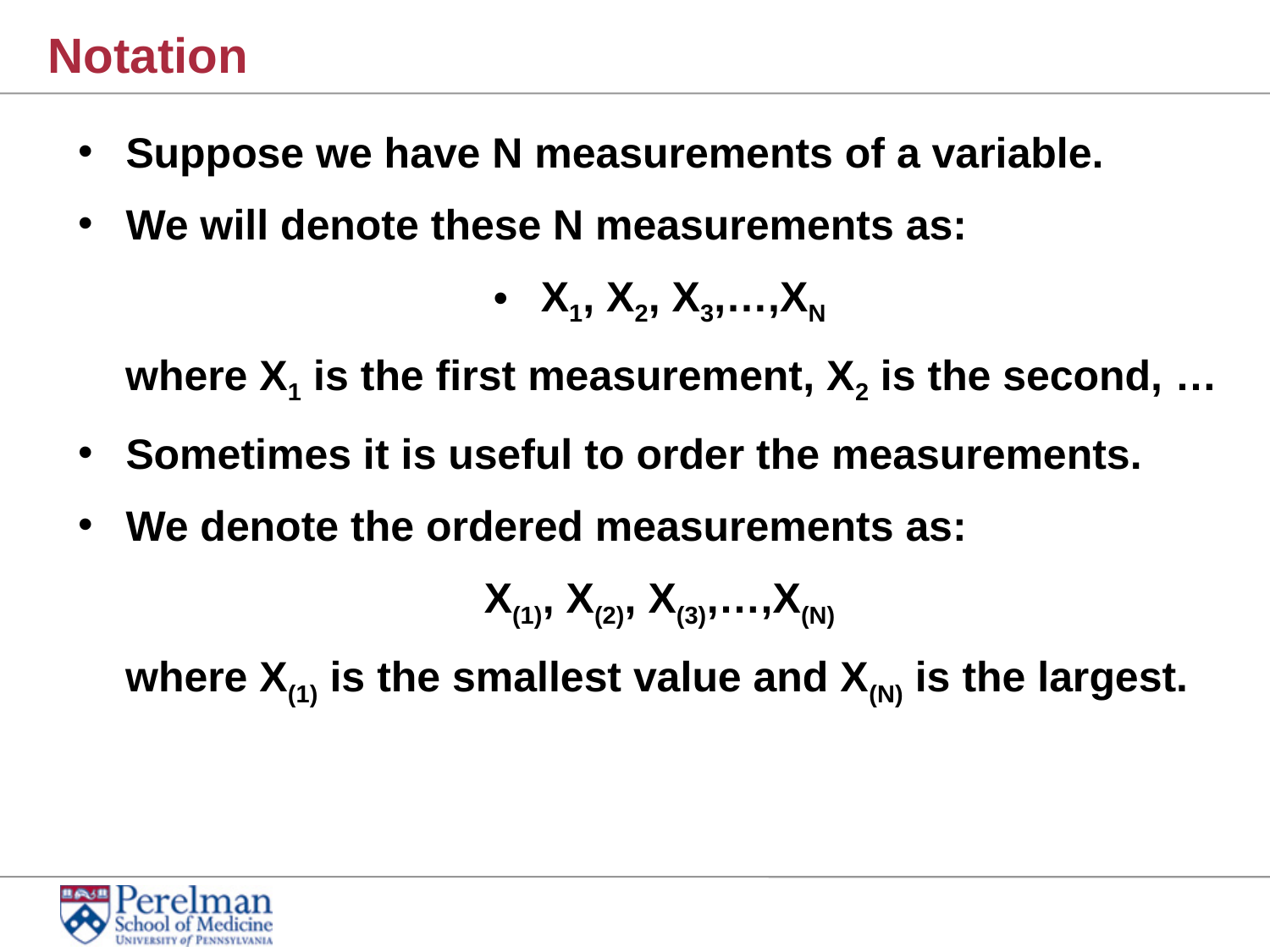

Notation
Suppose we have N measurements of a variable.
We will denote these N measurements as:
X1, X2, X3,…,XN
    where X1 is the first measurement, X2 is the second, …
Sometimes it is useful to order the measurements.
We denote the ordered measurements as:
X(1), X(2), X(3),…,X(N)
    where X(1) is the smallest value and X(N) is the largest.